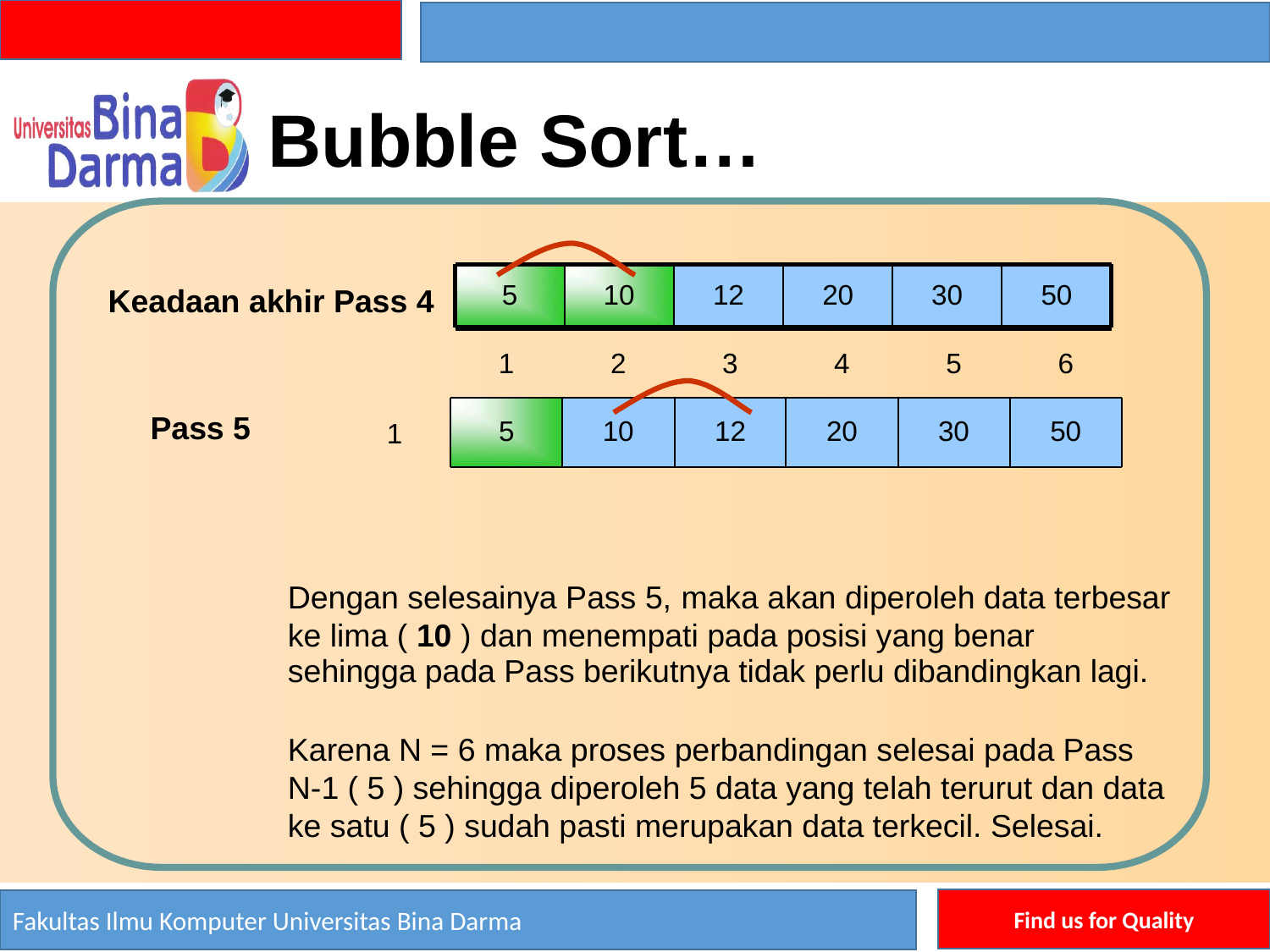

Bubble Sort…

5

10

12

20

30

50

Keadaan akhir Pass 4

1
2
3
4
5
6

5

10

12

20

30

50

Pass 5
1

Dengan selesainya Pass 5,
maka akan diperoleh data terbesar
ke lima ( 10 ) dan menempati pada posisi yang benar
sehingga pada Pass berikutnya tidak perlu dibandingkan lagi.
Karena N = 6 maka proses perbandingan selesai pada Pass
N-1 ( 5 ) sehingga diperoleh 5 data yang telah terurut dan data ke satu ( 5 ) sudah pasti merupakan data terkecil. Selesai.